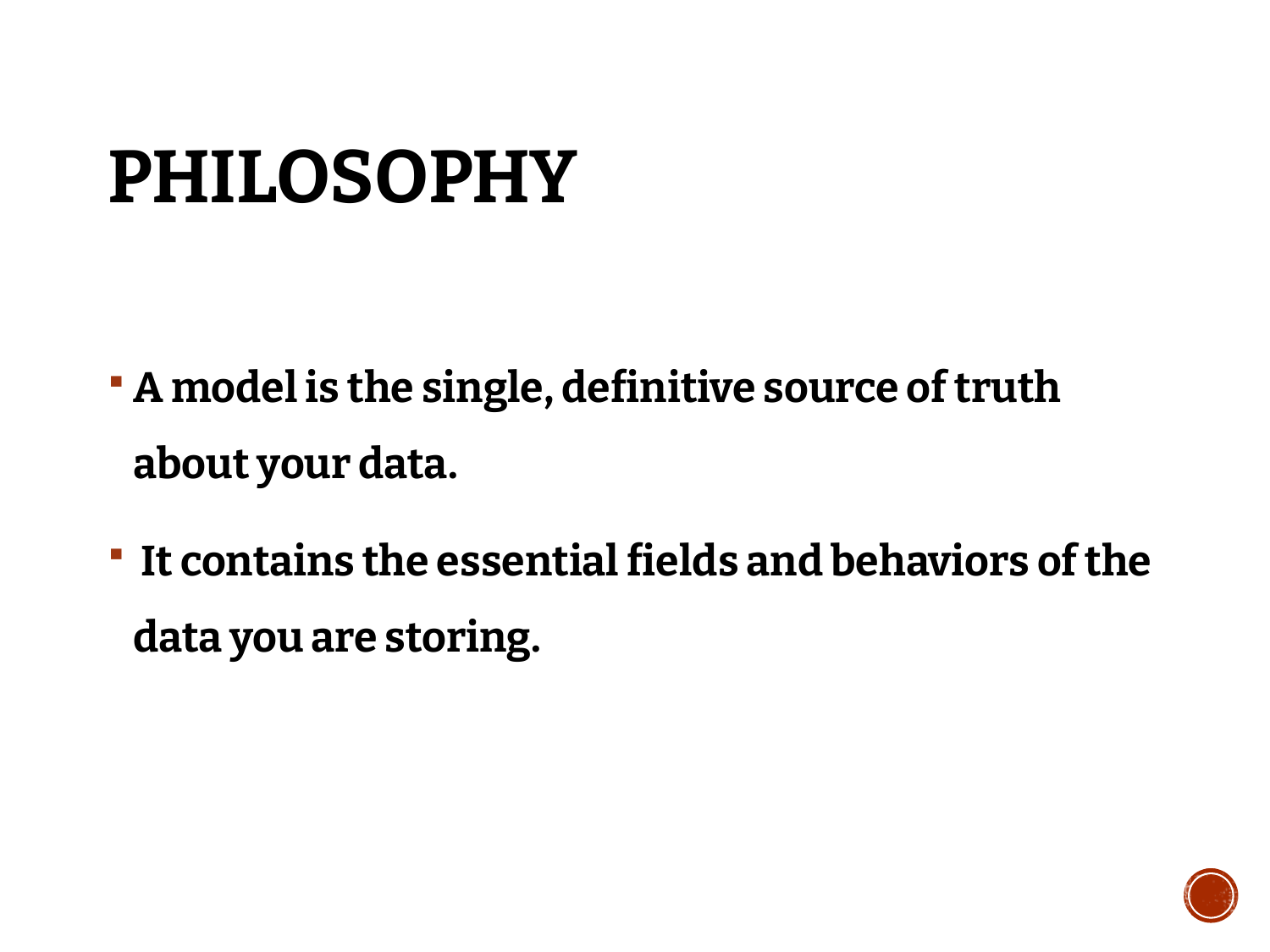

# Philosophy
A model is the single, definitive source of truth about your data.
 It contains the essential fields and behaviors of the data you are storing.